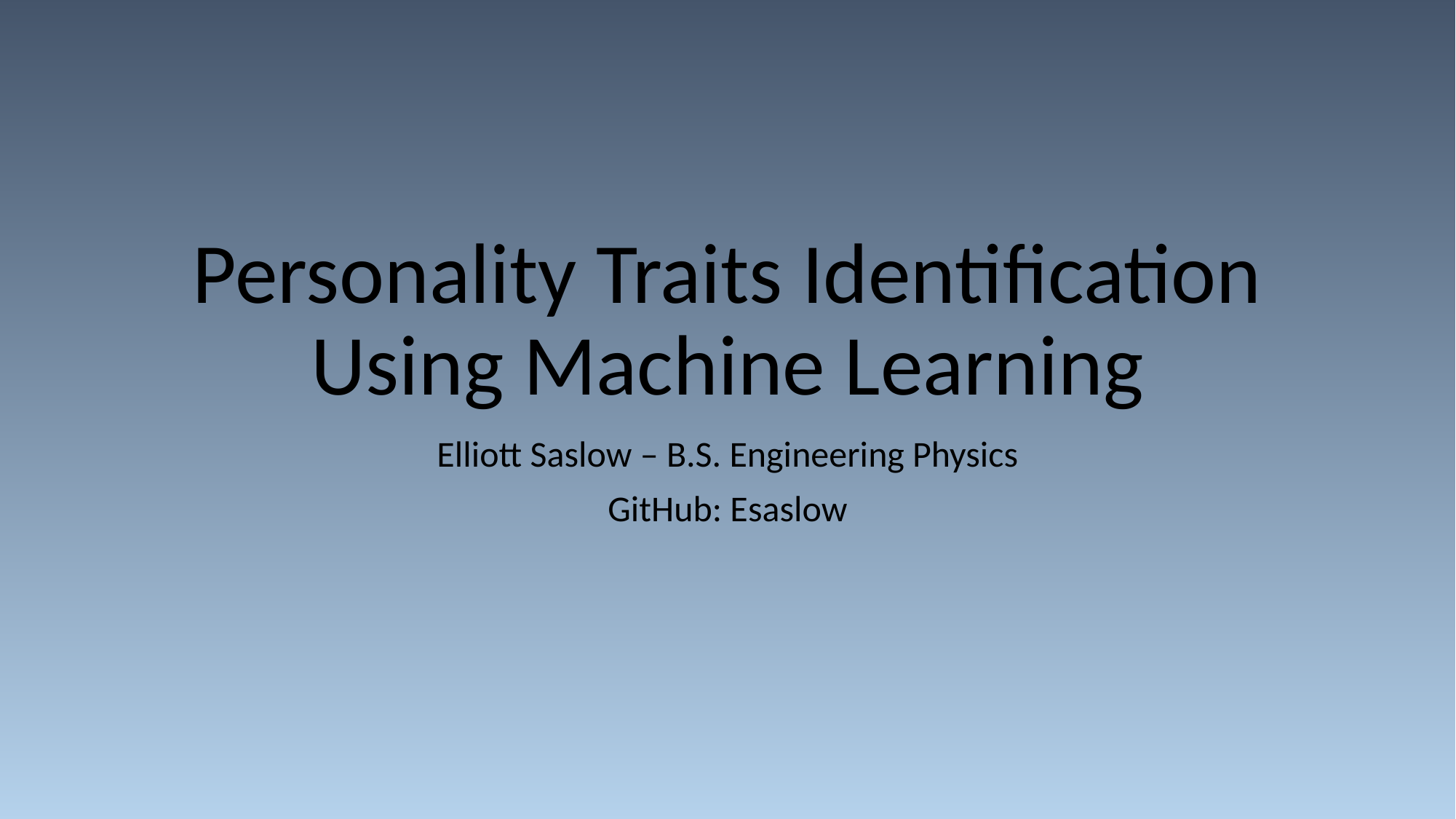

# Personality Traits Identification Using Machine Learning
Elliott Saslow – B.S. Engineering Physics
GitHub: Esaslow